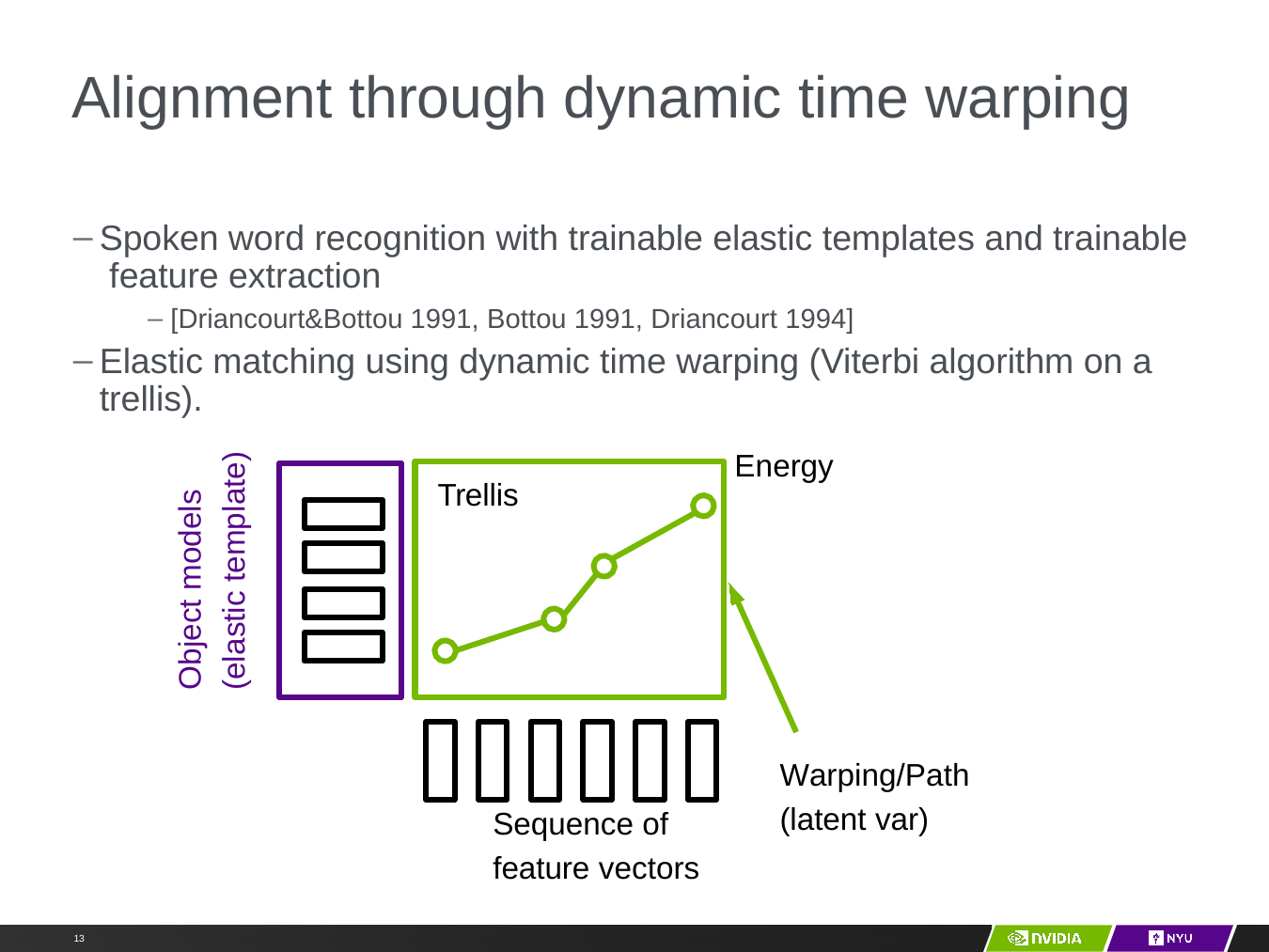

# Alignment through dynamic time warping
Spoken word recognition with trainable elastic templates and trainable  feature extraction
[Driancourt&Bottou 1991, Bottou 1991, Driancourt 1994]
Elastic matching using dynamic time warping (Viterbi algorithm on a trellis).

Object models
(elastic template)
Energy
Trellis

Warping/Path  (latent var)
Sequence of  feature vectors